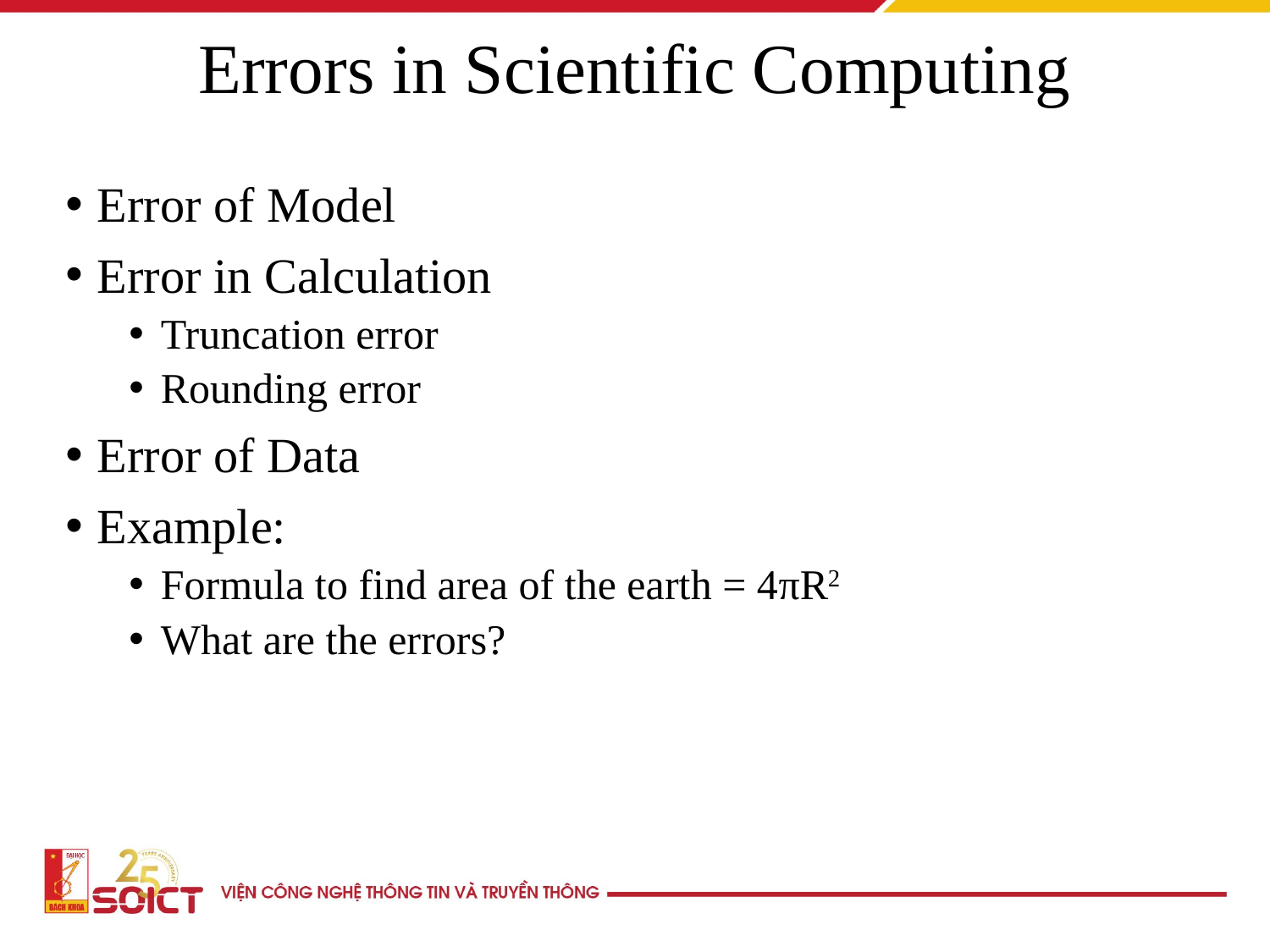

# Errors in Scientific Computing
Error of Model
Error in Calculation
Truncation error
Rounding error
Error of Data
Example:
Formula to find area of the earth = 4πR2
What are the errors?